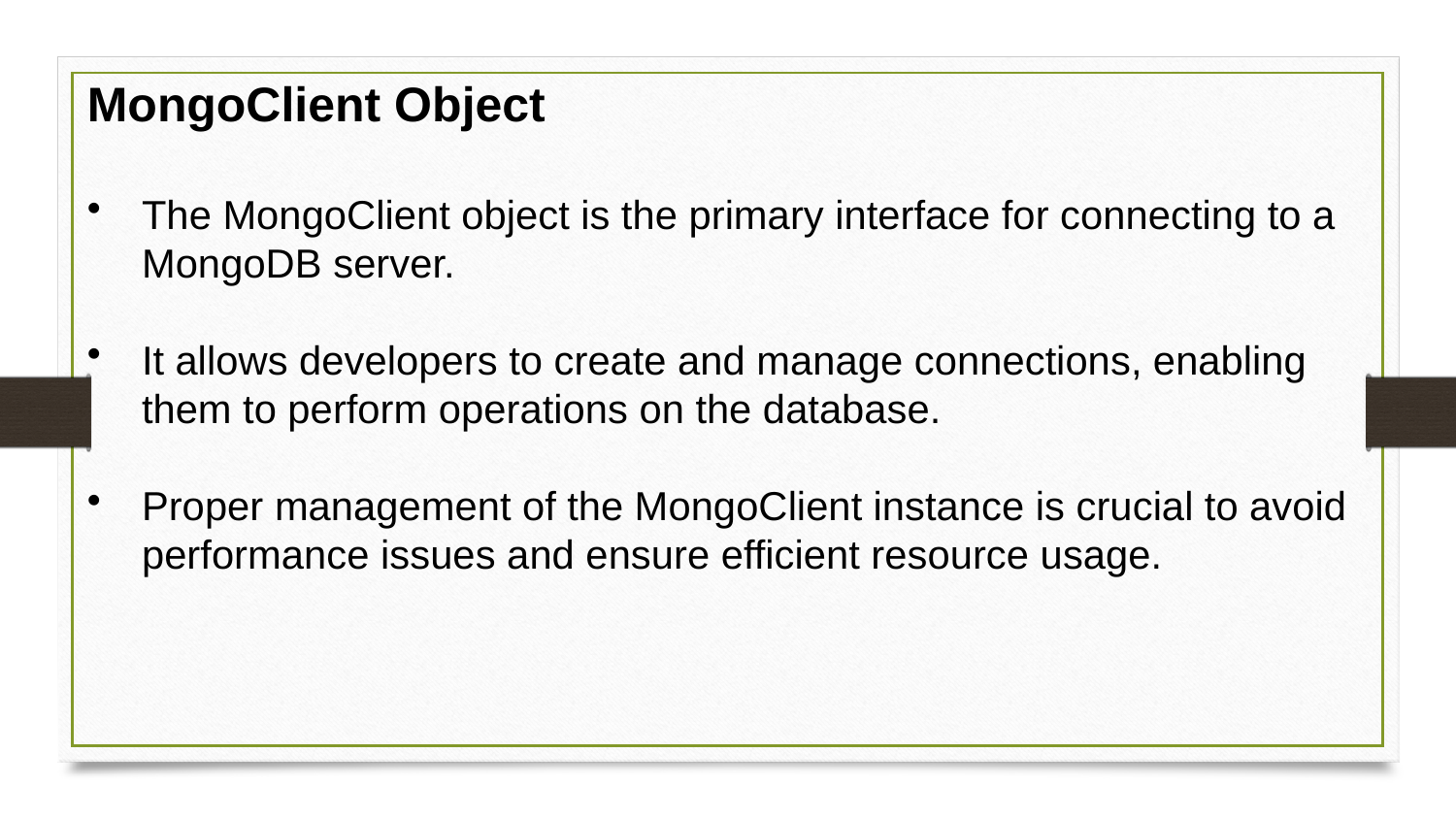

MongoClient Object
The MongoClient object is the primary interface for connecting to a MongoDB server.

It allows developers to create and manage connections, enabling them to perform operations on the database.

Proper management of the MongoClient instance is crucial to avoid performance issues and ensure efficient resource usage.